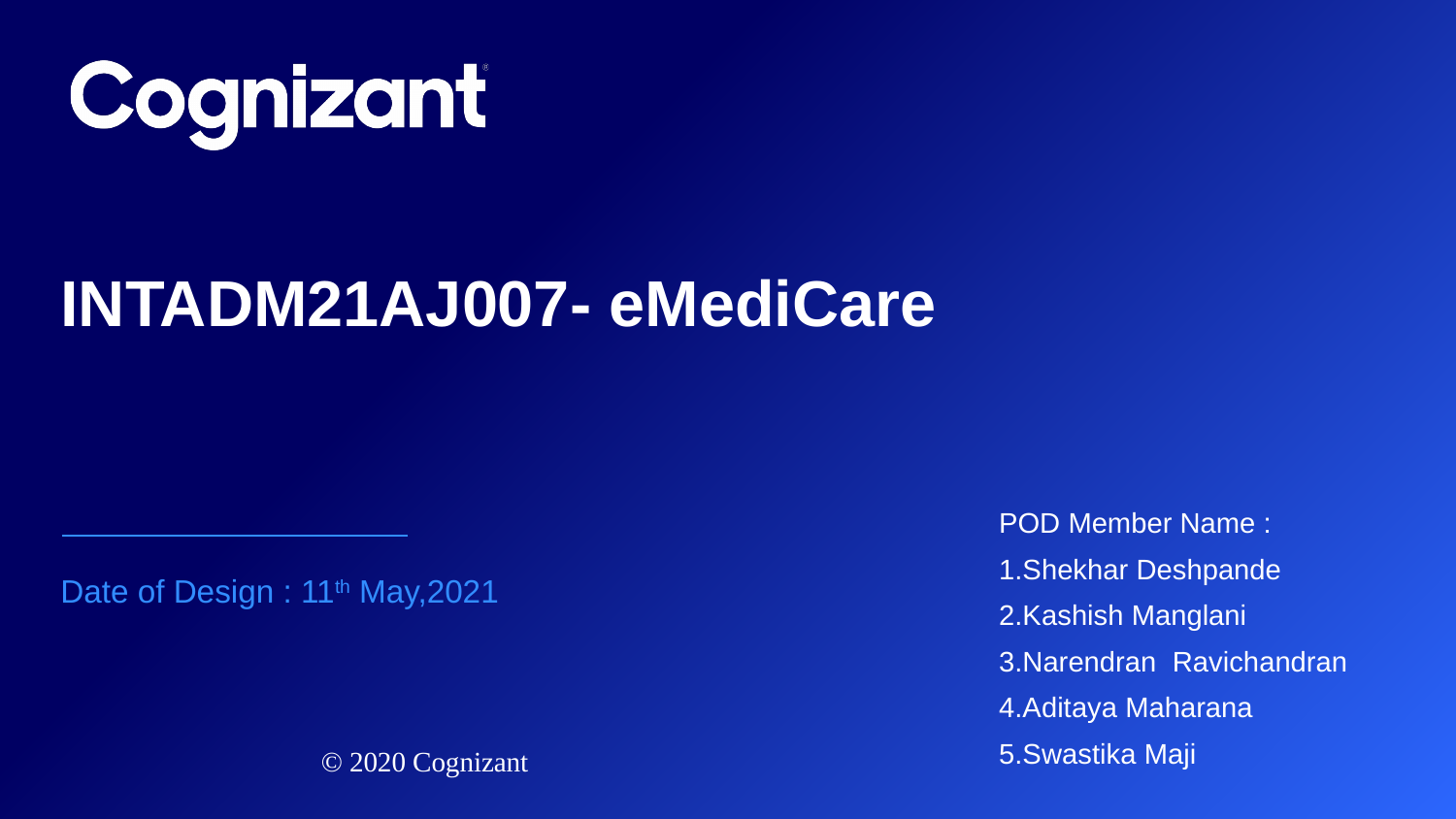

# INTADM21AJ007- eMediCare
POD Member Name :
1.Shekhar Deshpande
2.Kashish Manglani
3.Narendran  Ravichandran
4.Aditaya Maharana
5.Swastika Maji
Date of Design : 11th May,2021
© 2020 Cognizant